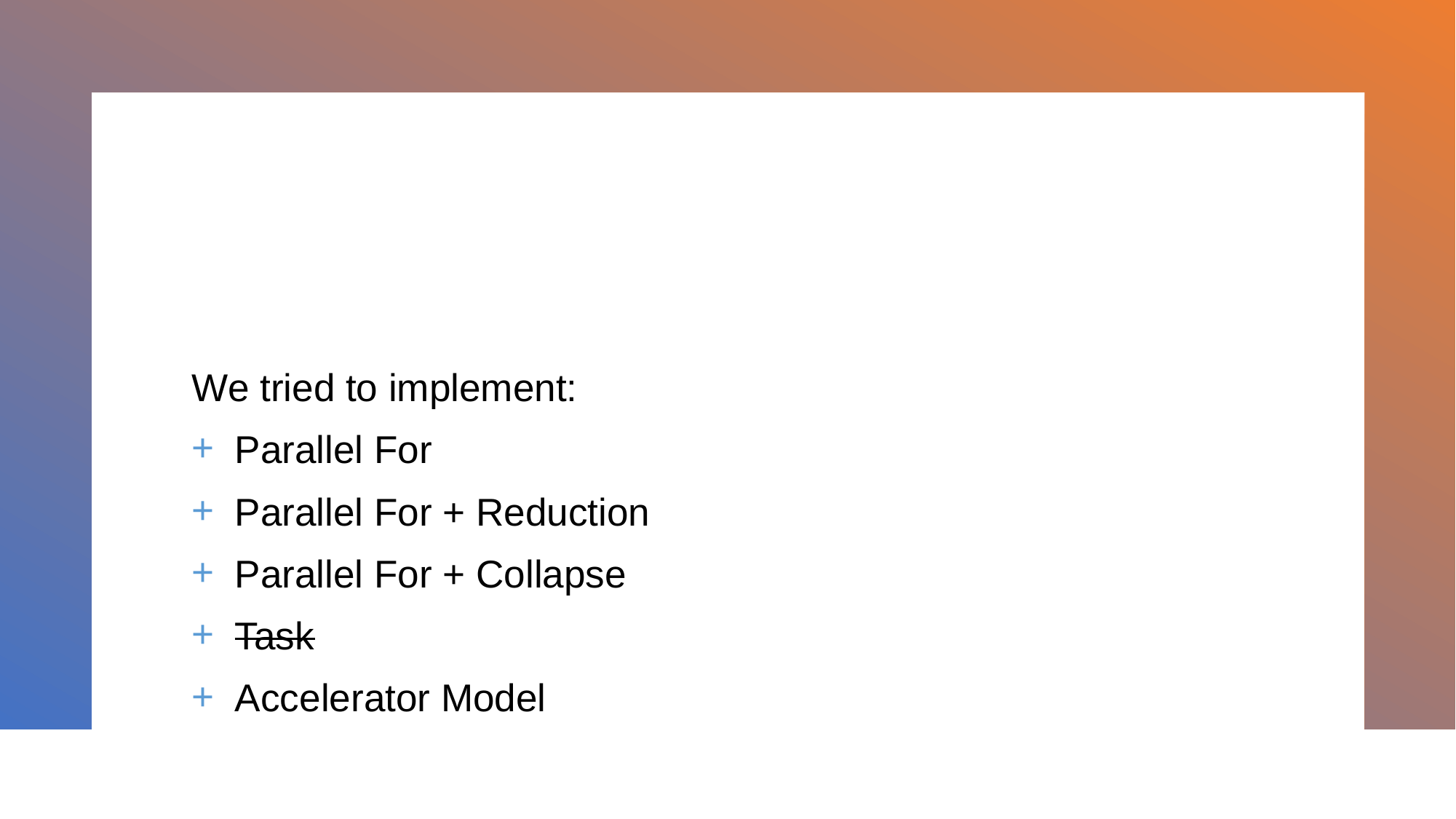

#
We tried to implement:
Parallel For
Parallel For + Reduction
Parallel For + Collapse
Task
Accelerator Model